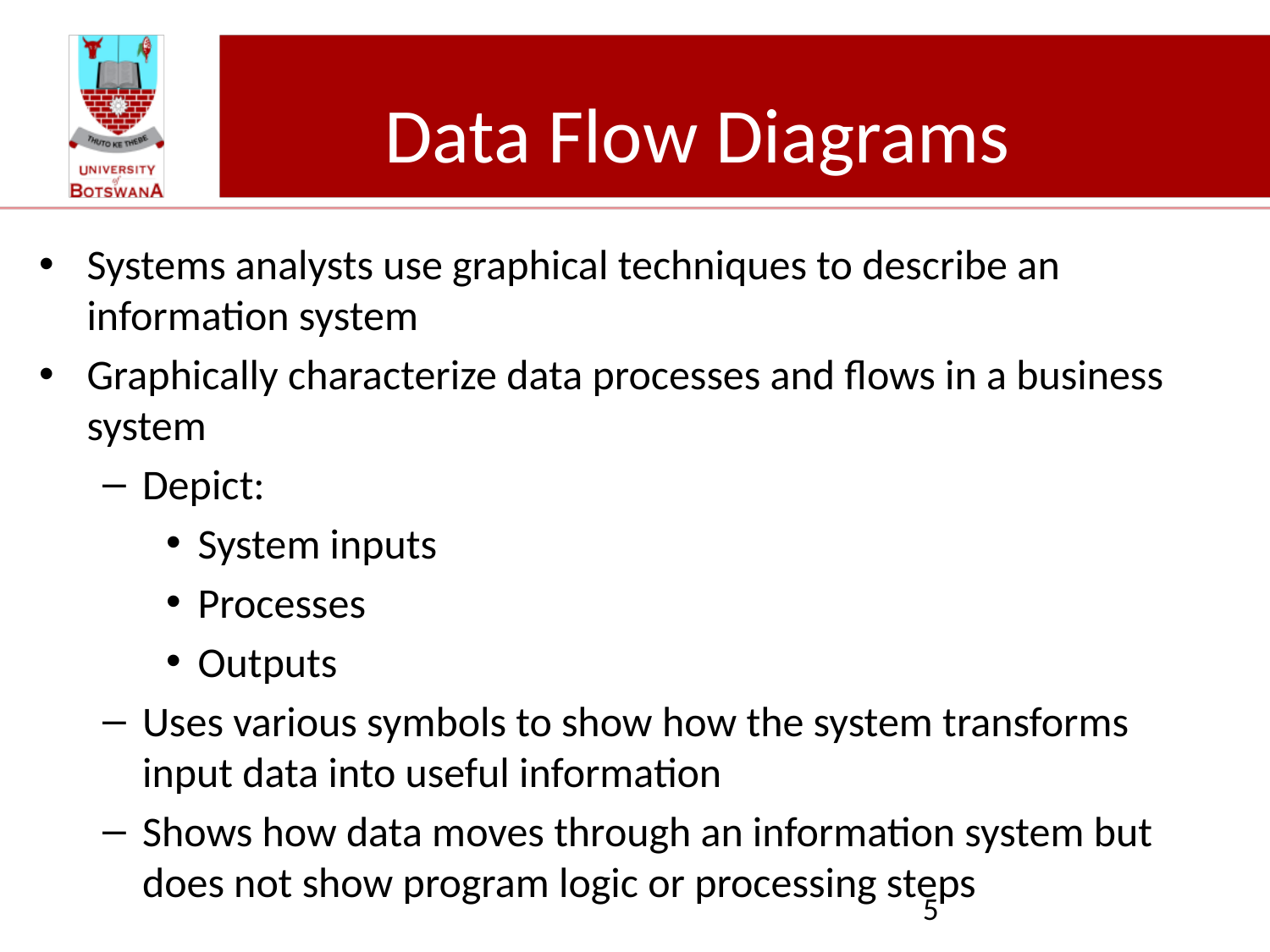

# Data Flow Diagrams
Systems analysts use graphical techniques to describe an information system
Graphically characterize data processes and flows in a business system
Depict:
System inputs
Processes
Outputs
Uses various symbols to show how the system transforms input data into useful information
Shows how data moves through an information system but does not show program logic or processing steps
5